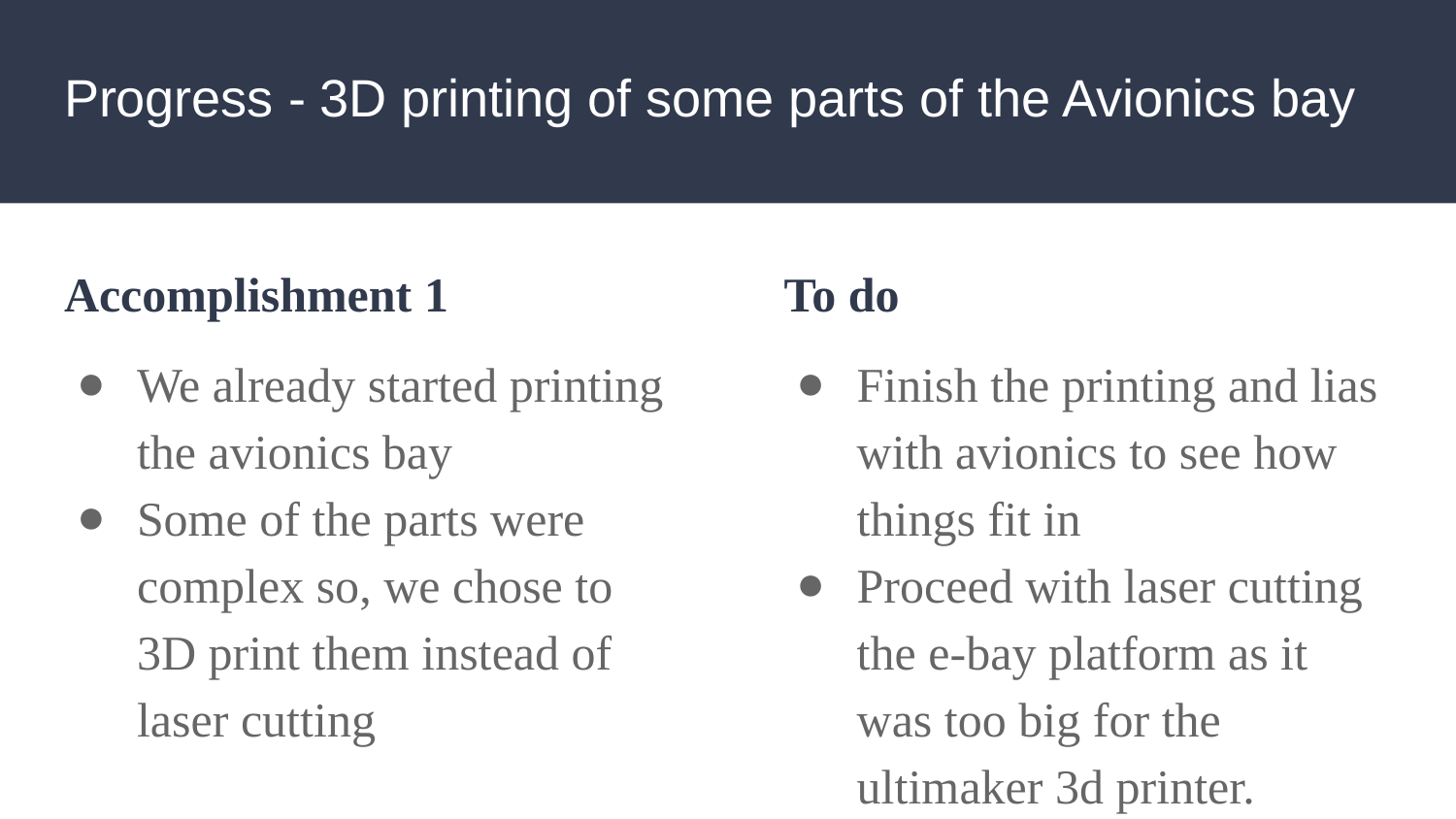

# Progress - 3D printing of some parts of the Avionics bay
Accomplishment 1
We already started printing the avionics bay
Some of the parts were complex so, we chose to 3D print them instead of laser cutting
To do
Finish the printing and lias with avionics to see how things fit in
Proceed with laser cutting the e-bay platform as it was too big for the ultimaker 3d printer.